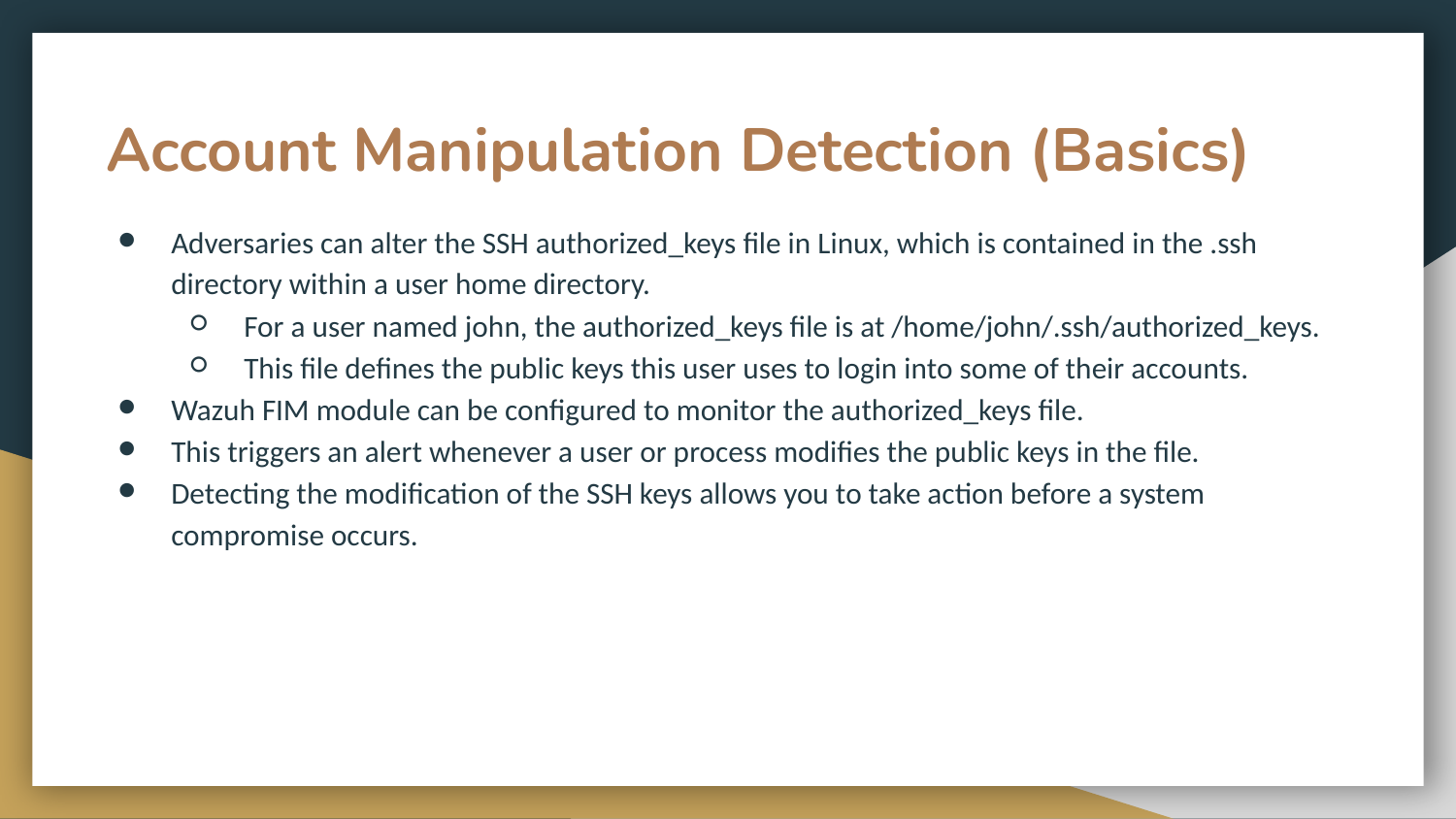

# Account Manipulation Detection (Basics)
Adversaries can alter the SSH authorized_keys file in Linux, which is contained in the .ssh directory within a user home directory.
For a user named john, the authorized_keys file is at /home/john/.ssh/authorized_keys.
This file defines the public keys this user uses to login into some of their accounts.
Wazuh FIM module can be configured to monitor the authorized_keys file.
This triggers an alert whenever a user or process modifies the public keys in the file.
Detecting the modification of the SSH keys allows you to take action before a system compromise occurs.